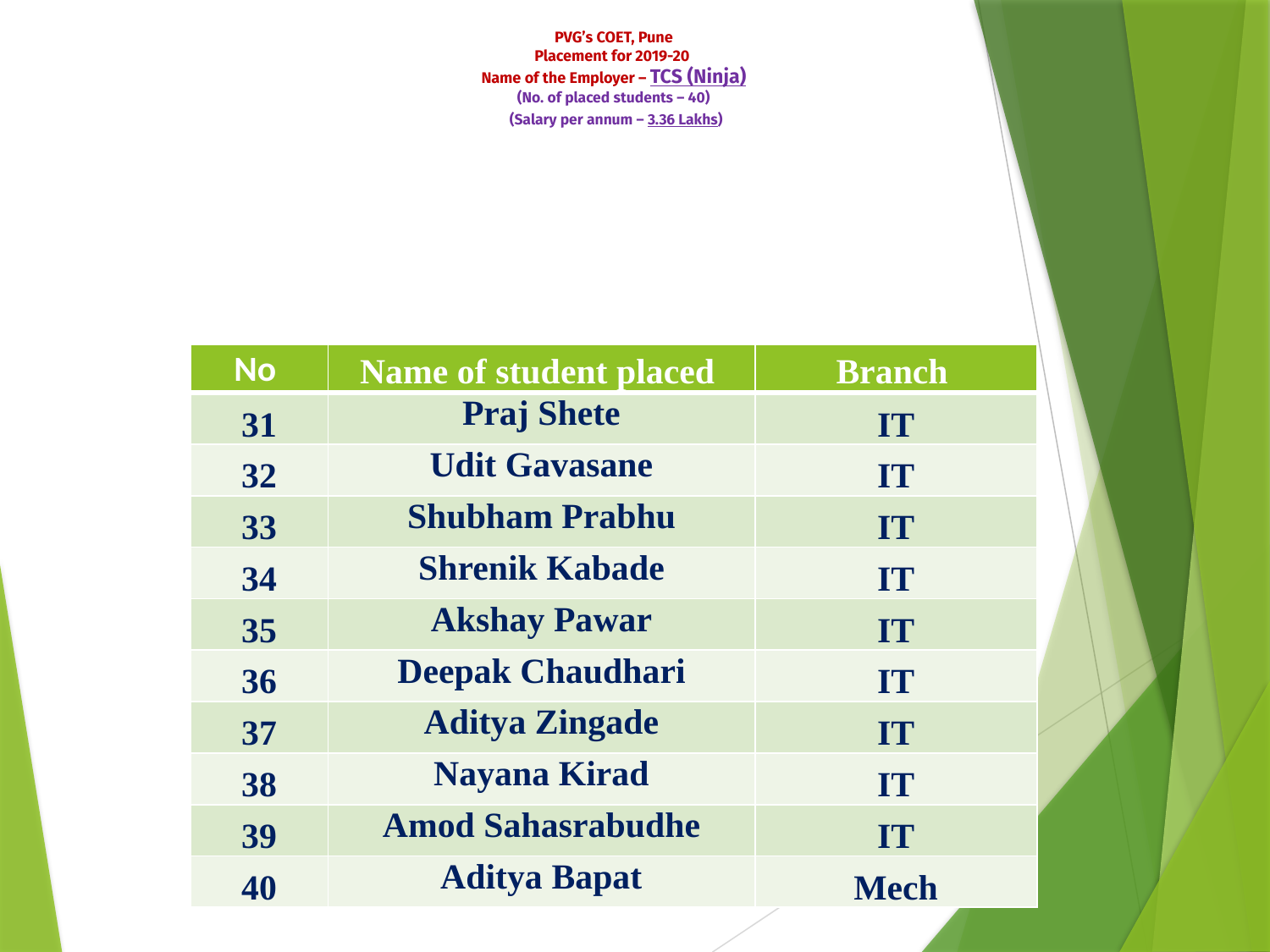

# PVG’s COET, Pune Placement for 2019-20 Name of the Employer – TCS (Ninja) (No. of placed students – 40) (Salary per annum – 3.36 Lakhs)
| No | Name of student placed | Branch |
| --- | --- | --- |
| 31 | Praj Shete | IT |
| 32 | Udit Gavasane | IT |
| 33 | Shubham Prabhu | IT |
| 34 | Shrenik Kabade | IT |
| 35 | Akshay Pawar | IT |
| 36 | Deepak Chaudhari | IT |
| 37 | Aditya Zingade | IT |
| 38 | Nayana Kirad | IT |
| 39 | Amod Sahasrabudhe | IT |
| 40 | Aditya Bapat | Mech |